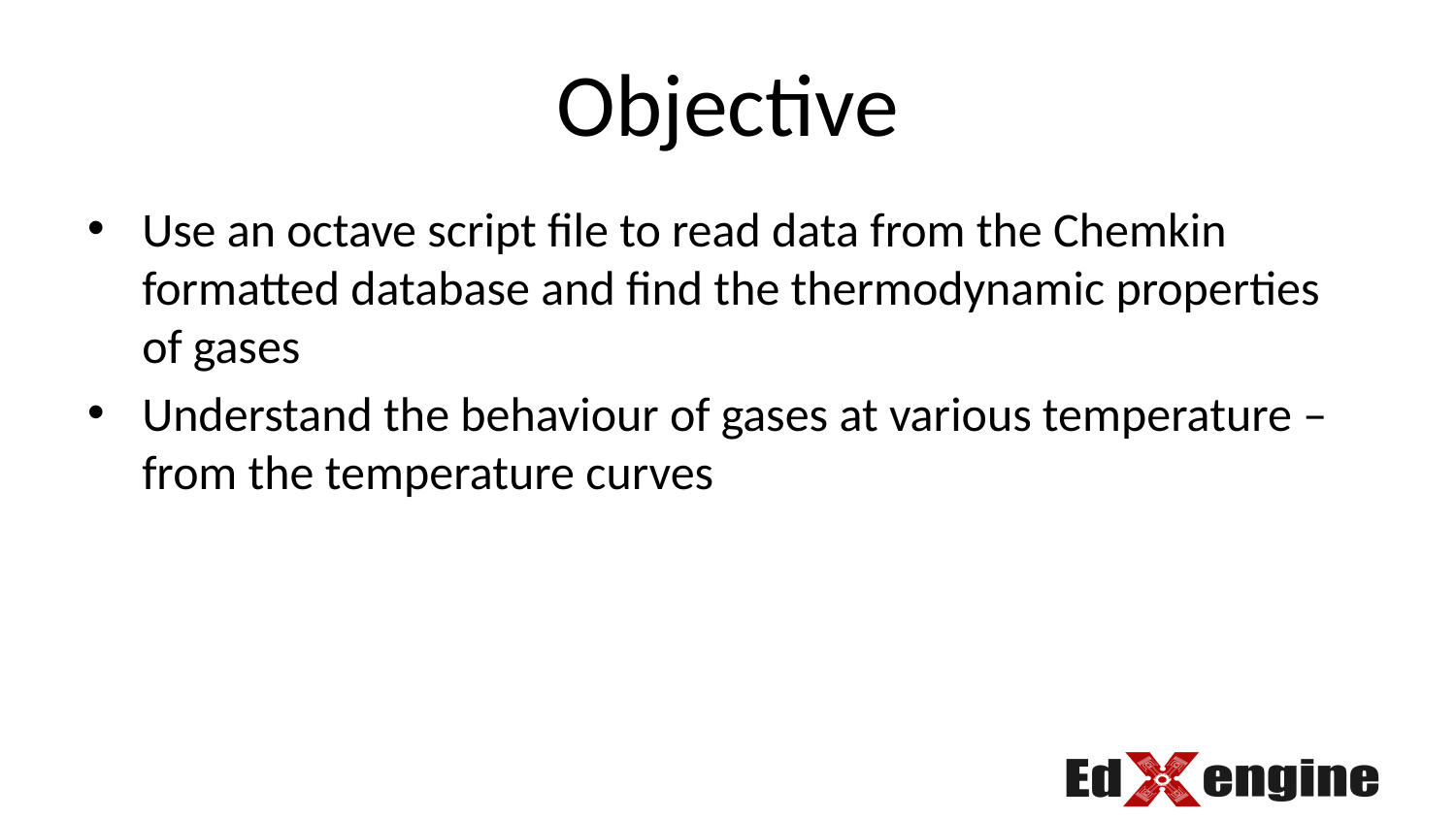

# Objective
Use an octave script file to read data from the Chemkin formatted database and find the thermodynamic properties of gases
Understand the behaviour of gases at various temperature – from the temperature curves